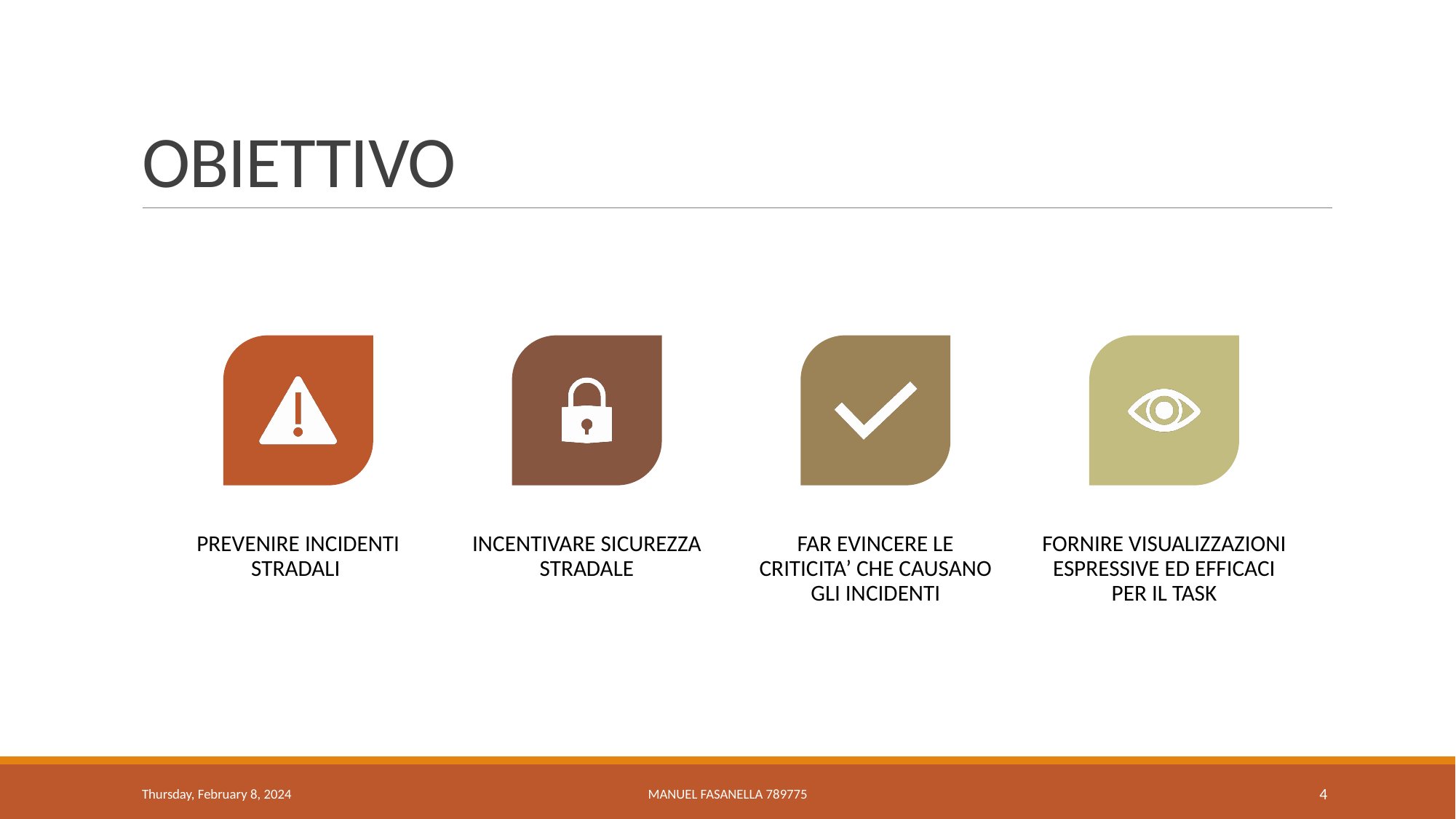

# OBIETTIVO
PREVENIRE INCIDENTI STRADALI
INCENTIVARE SICUREZZA STRADALE
FAR EVINCERE LE CRITICITA’ CHE CAUSANO GLI INCIDENTI
FORNIRE VISUALIZZAZIONI ESPRESSIVE ED EFFICACI PER IL TASK
Thursday, February 8, 2024
MANUEL FASANELLA 789775
4